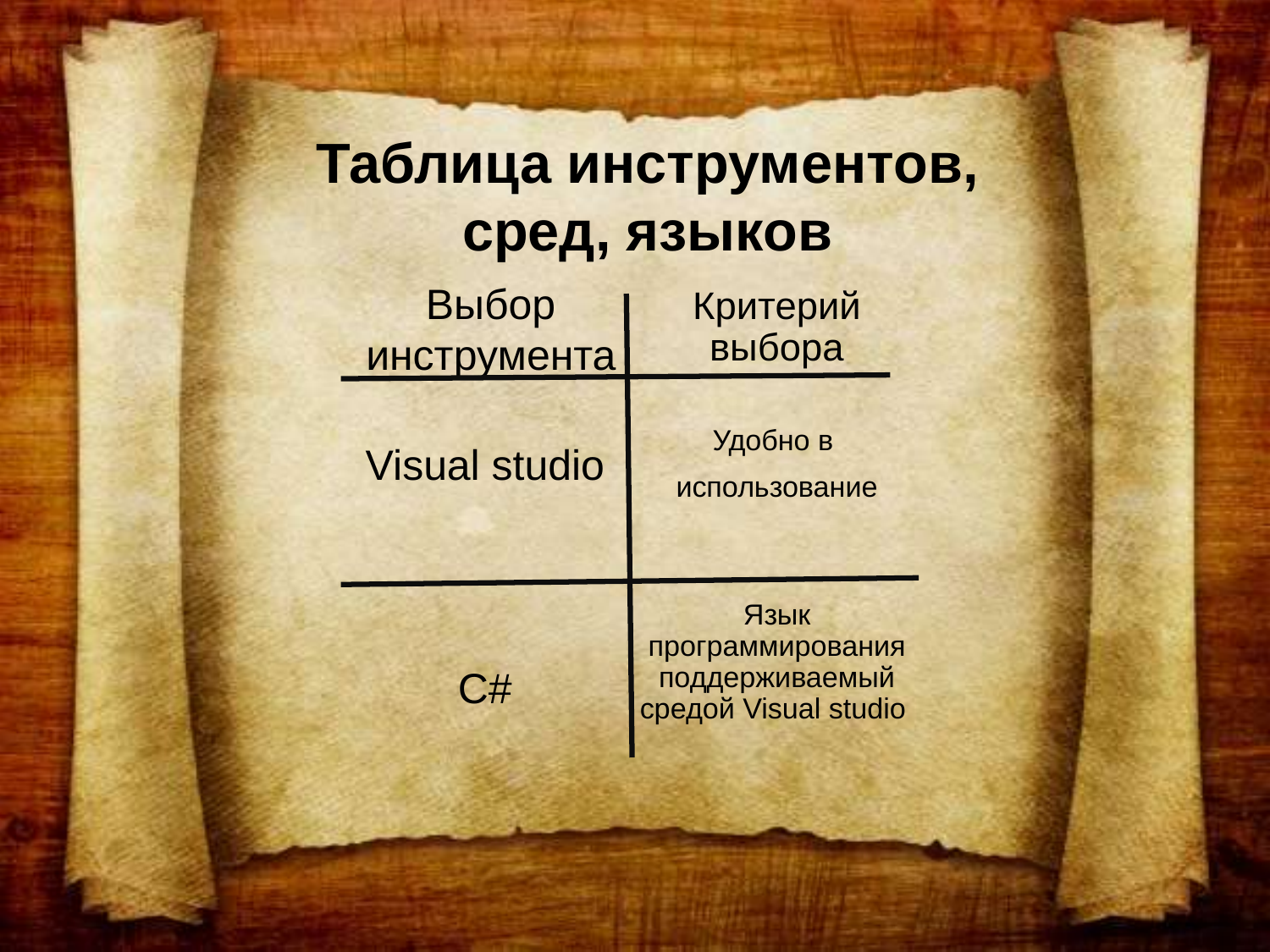

Таблица инструментов, сред, языков
Выбор инструмента

Visual studio

C#

Критерий выбора

Удобно в
использование

Язык программирования поддерживаемый средой Visual studio